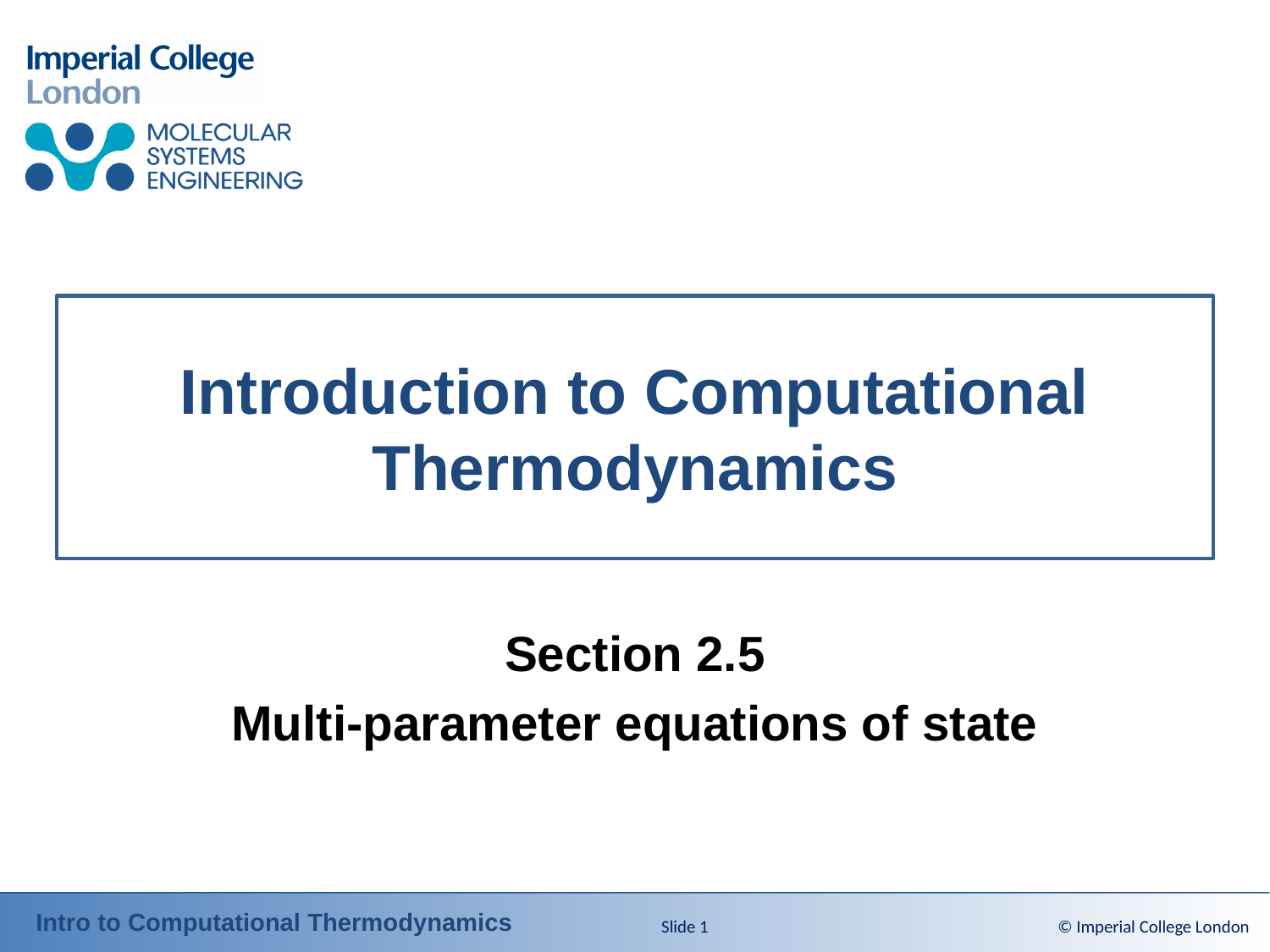

# Introduction to Computational Thermodynamics
Section 2.5
Multi-parameter equations of state

Slide 1
© Imperial College London